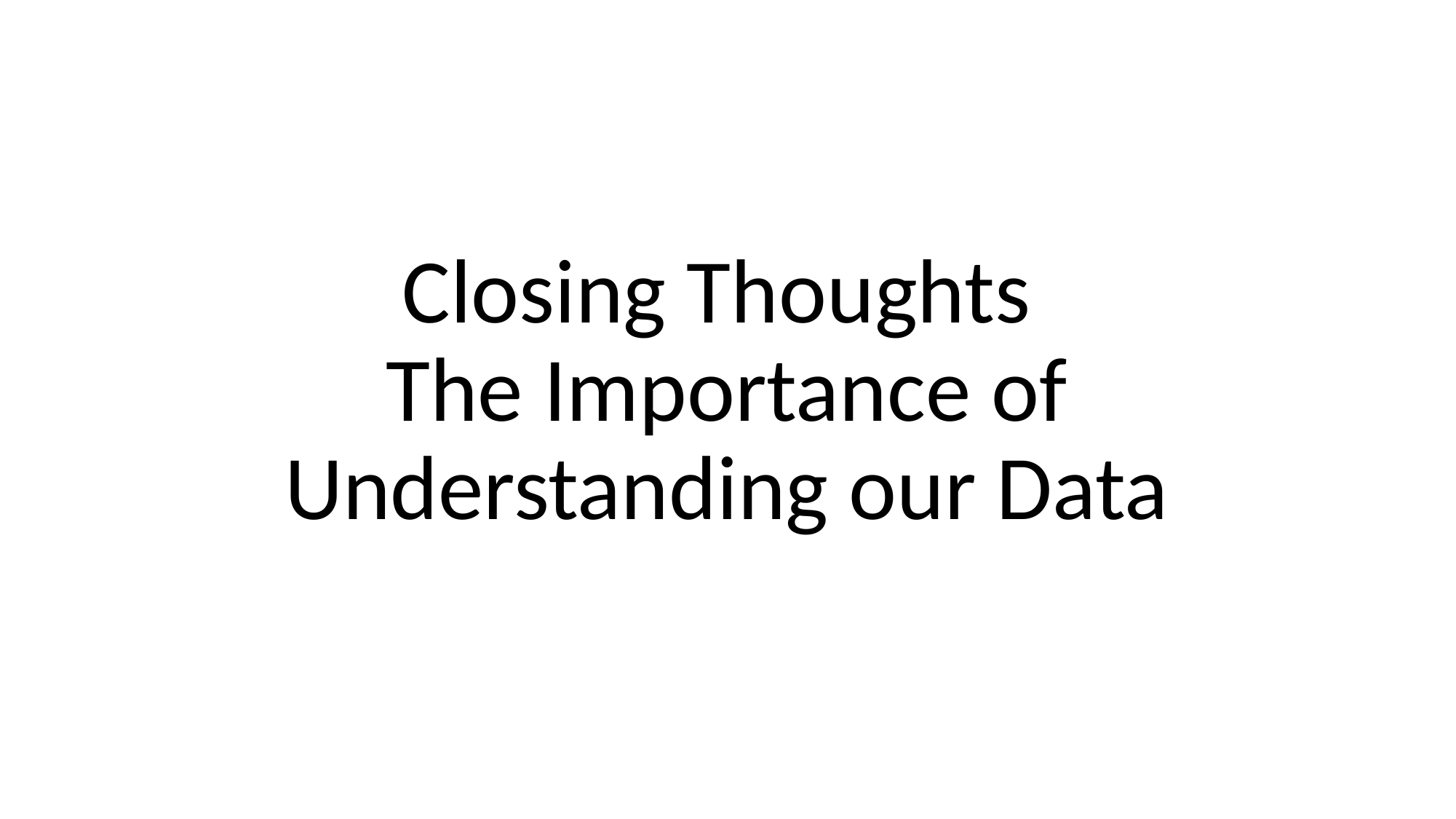

# Closing Thoughts The Importance of Understanding our Data